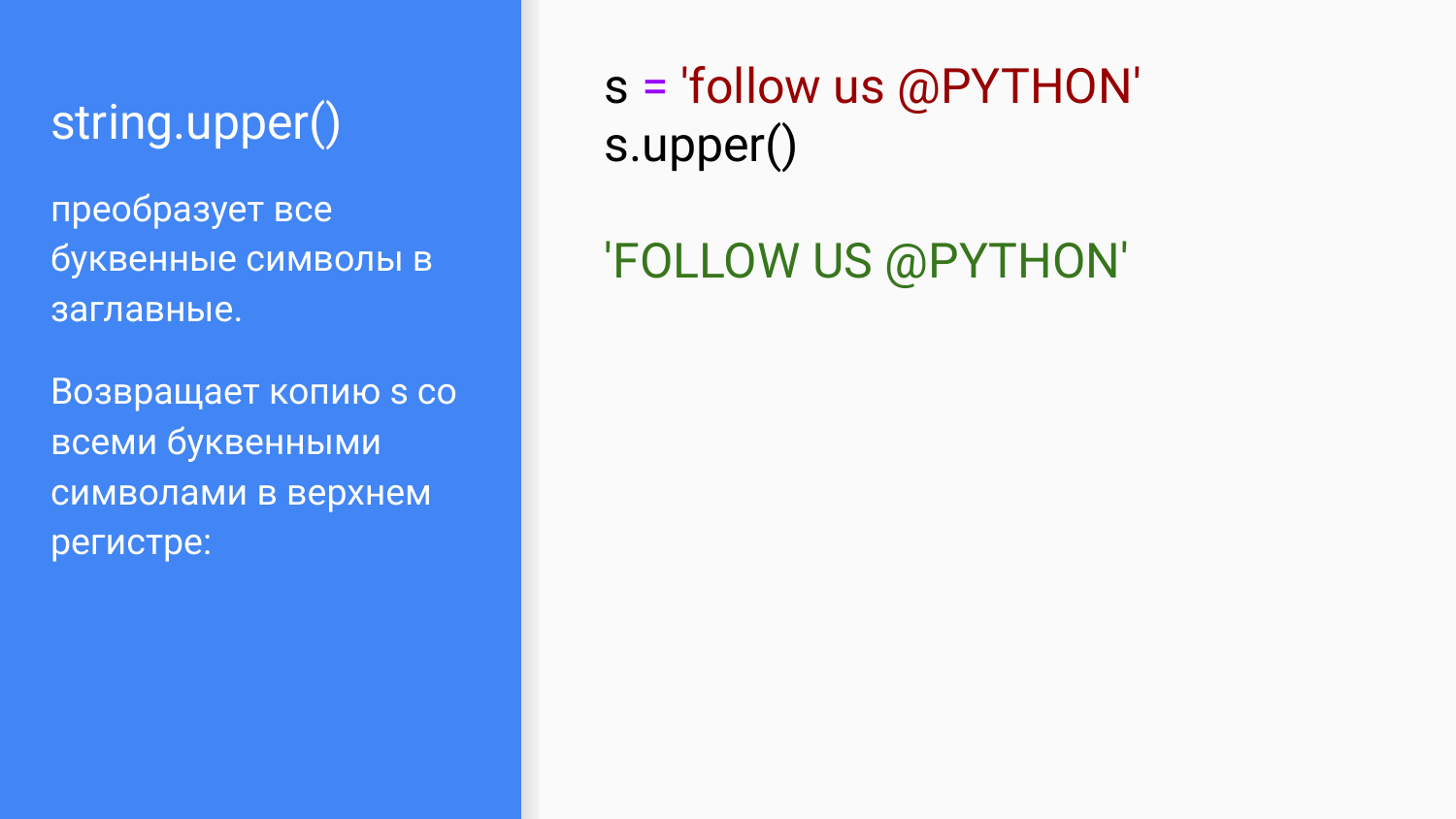

# string.upper()
s = 'follow us @PYTHON'
s.upper()

'FOLLOW US @PYTHON'

преобразует все буквенные символы в заглавные.
Возвращает копию s со всеми буквенными символами в верхнем регистре: